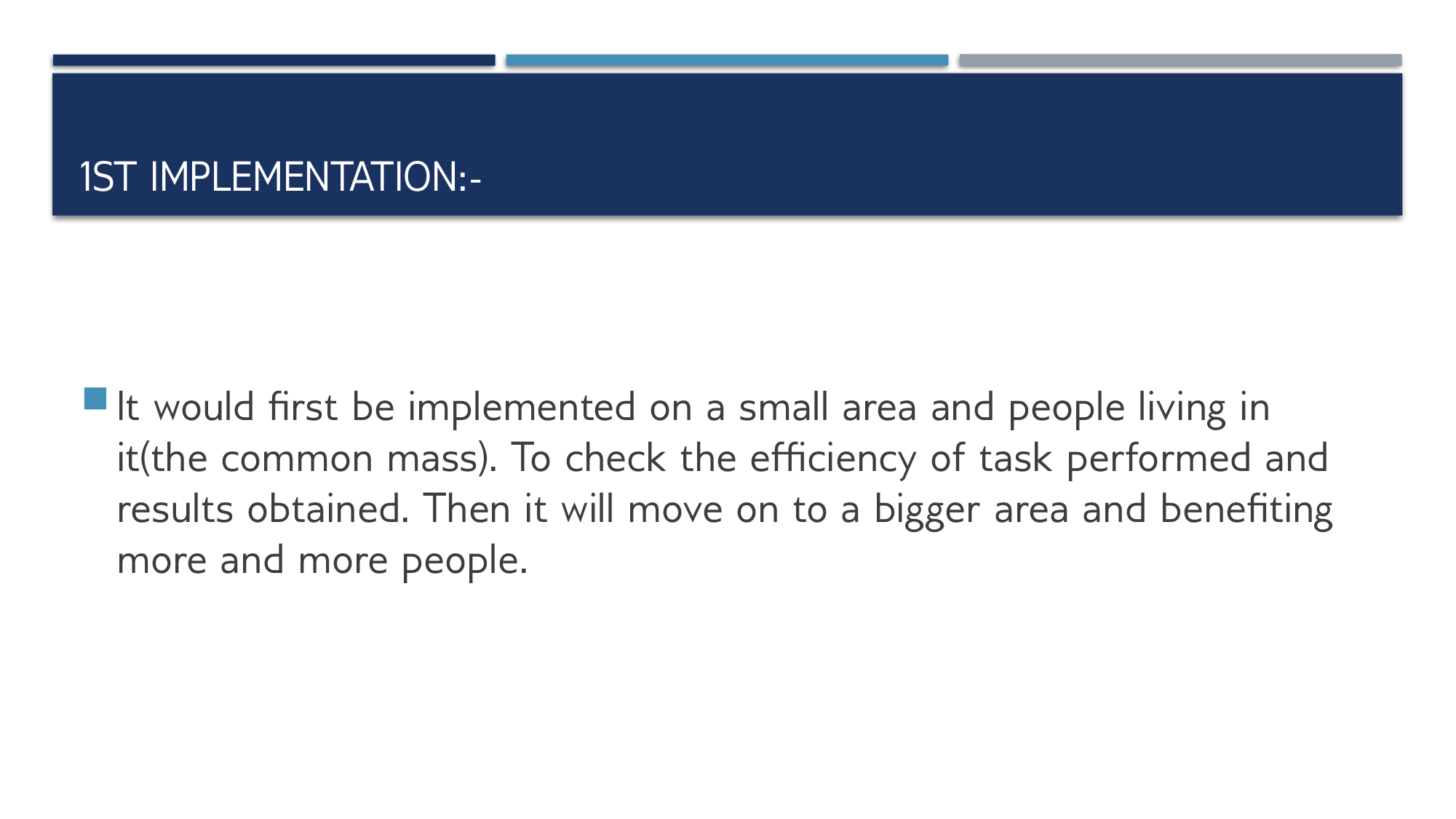

# 1st implementation:-
It would first be implemented on a small area and people living in it(the common mass). To check the efficiency of task performed and results obtained. Then it will move on to a bigger area and benefiting more and more people.